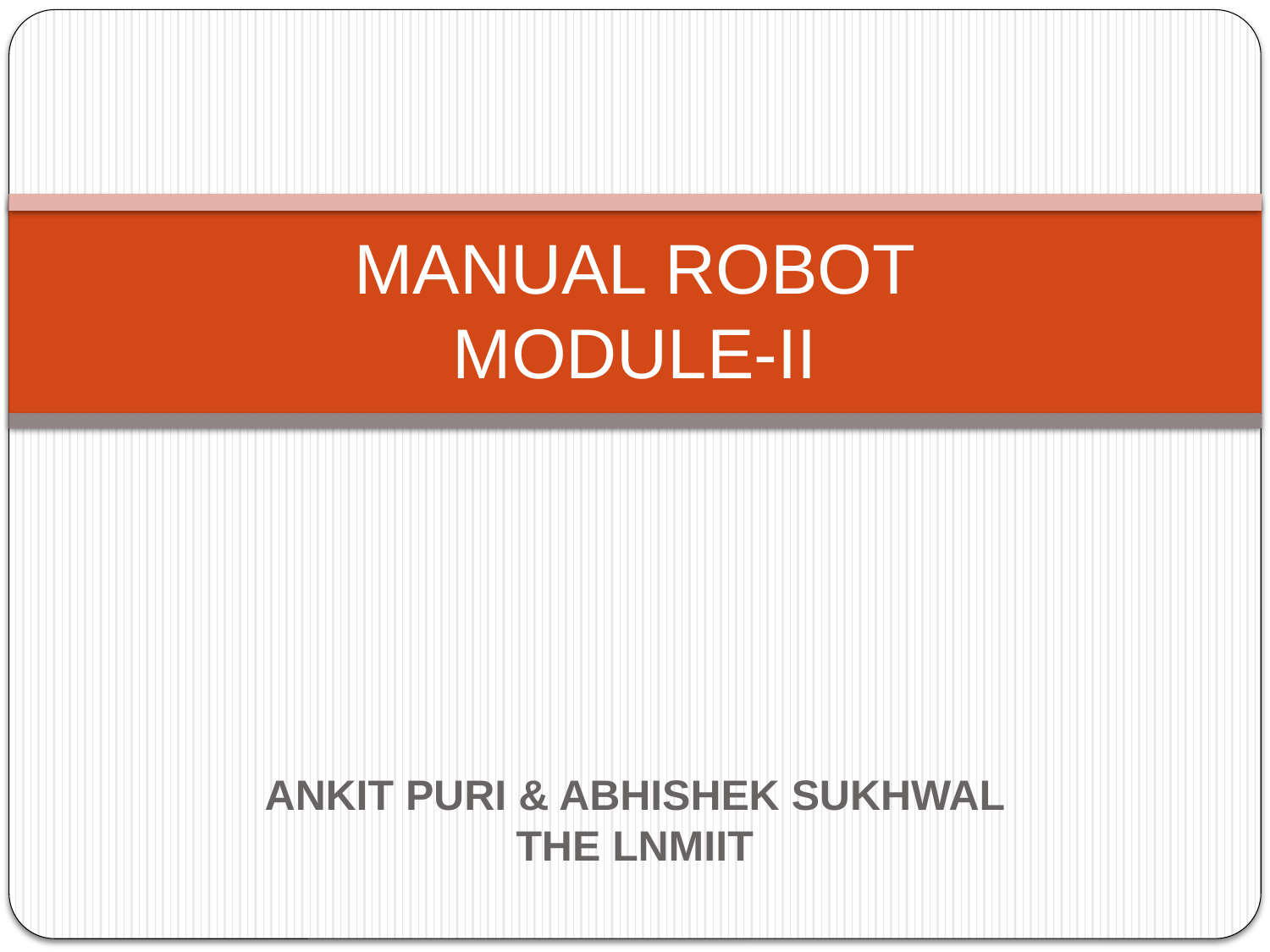

# MANUAL ROBOT MODULE-II
ANKIT PURI & ABHISHEK SUKHWAL
THE LNMIIT